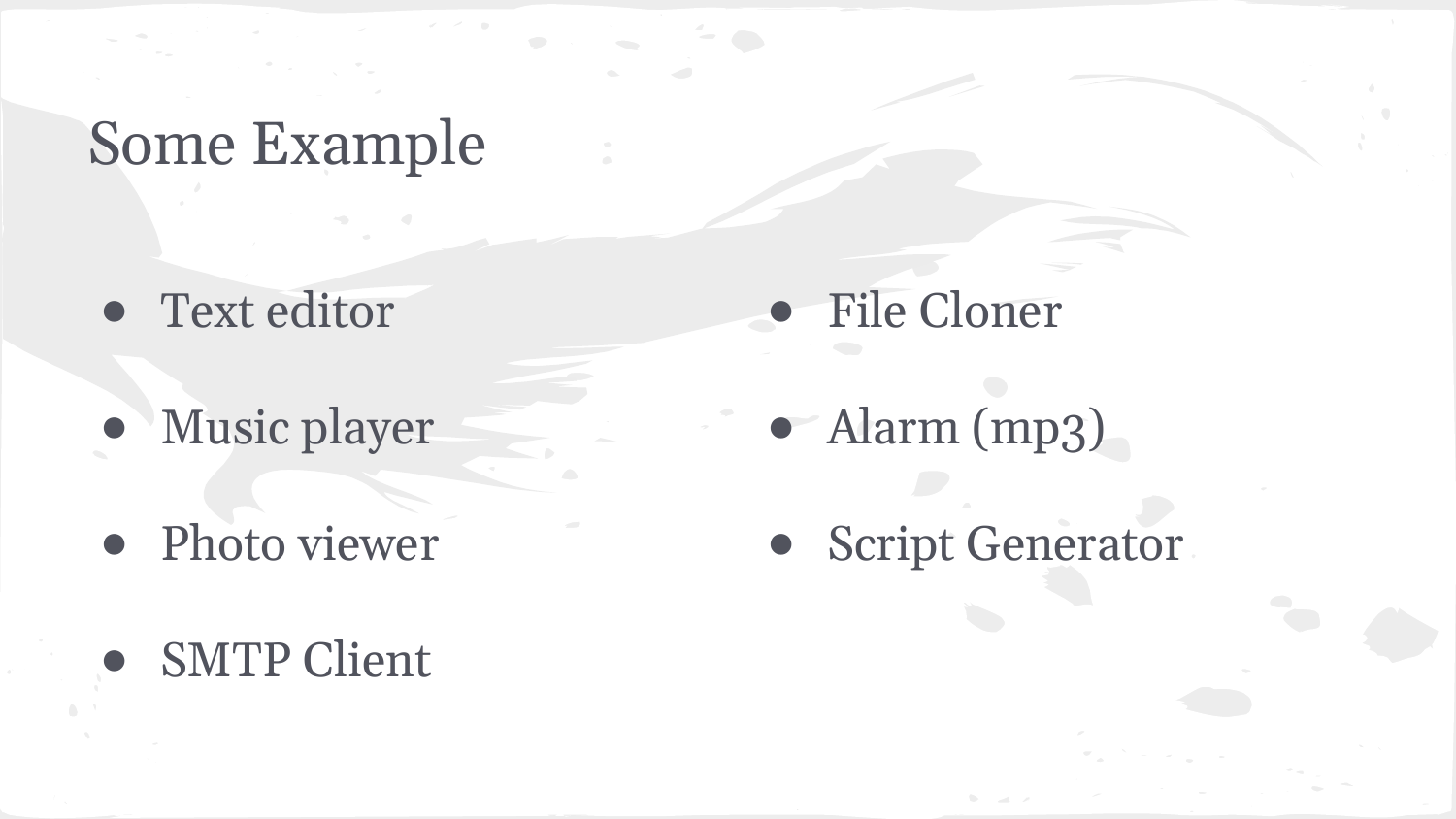

# Some Example
Text editor
Music player
Photo viewer
SMTP Client
File Cloner
Alarm (mp3)
Script Generator